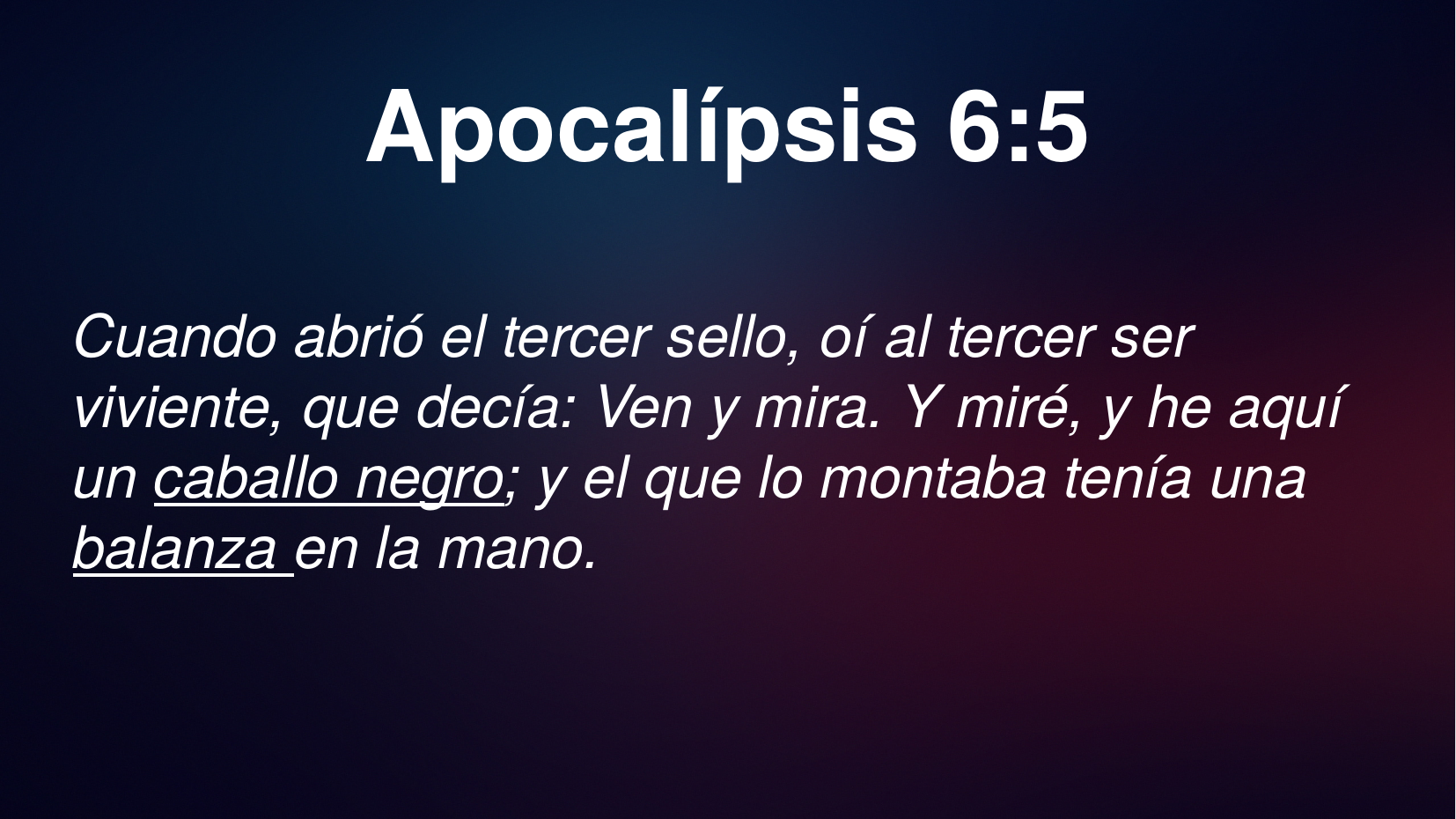

# Apocalípsis 6:5
Cuando abrió el tercer sello, oí al tercer ser viviente, que decía: Ven y mira. Y miré, y he aquí un caballo negro; y el que lo montaba tenía una balanza en la mano.